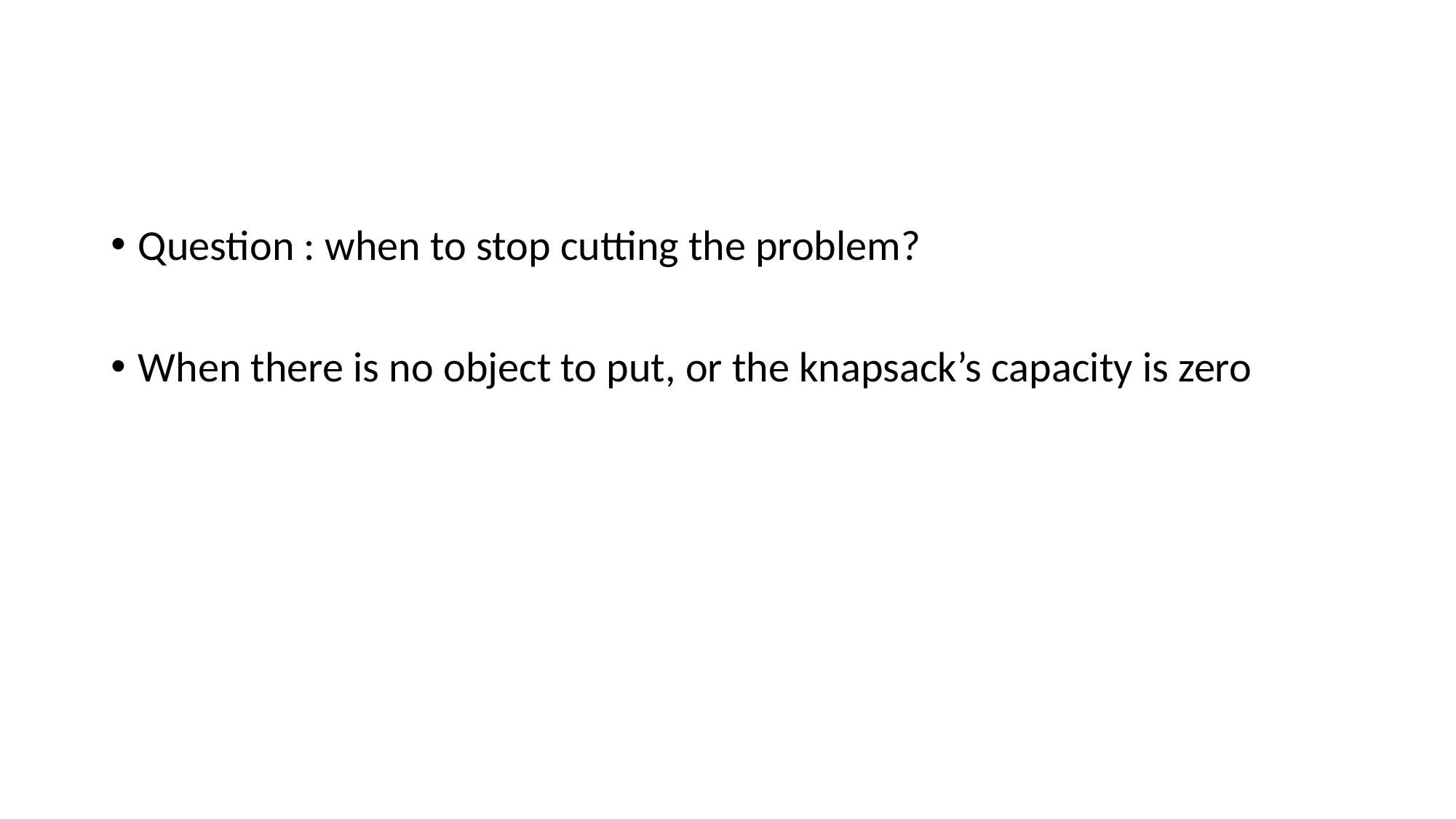

#
Question : when to stop cutting the problem?

When there is no object to put, or the knapsack’s capacity is zero